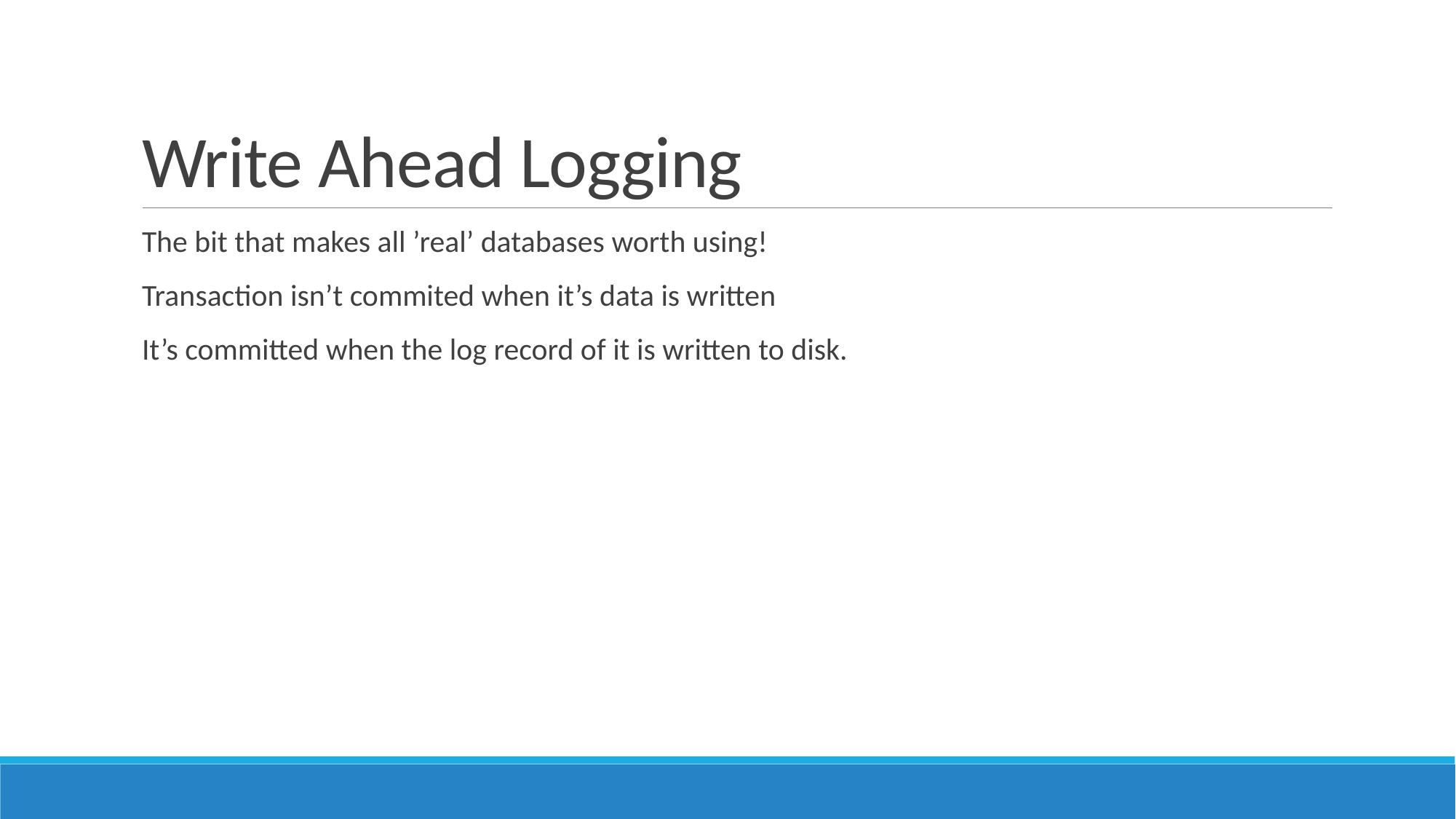

# Write Ahead Logging
The bit that makes all ’real’ databases worth using!
Transaction isn’t commited when it’s data is written
It’s committed when the log record of it is written to disk.